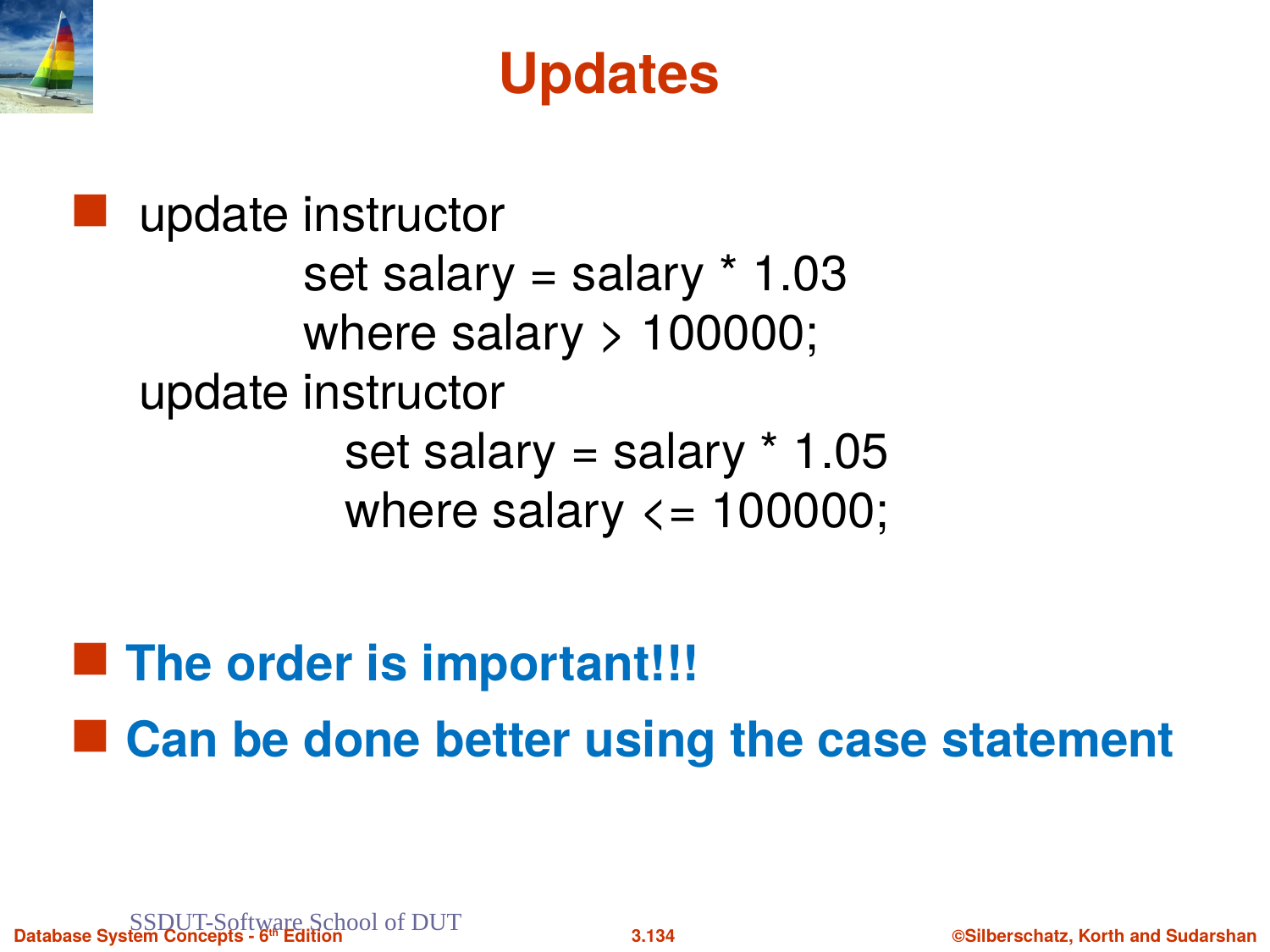

# Updates
 update instructor
             set salary = salary * 1.03
             where salary > 100000;
 update instructor
                set salary = salary * 1.05
                where salary <= 100000;

The order is important!!!
Can be done better using the case statement

SSDUT-Software School of DUT